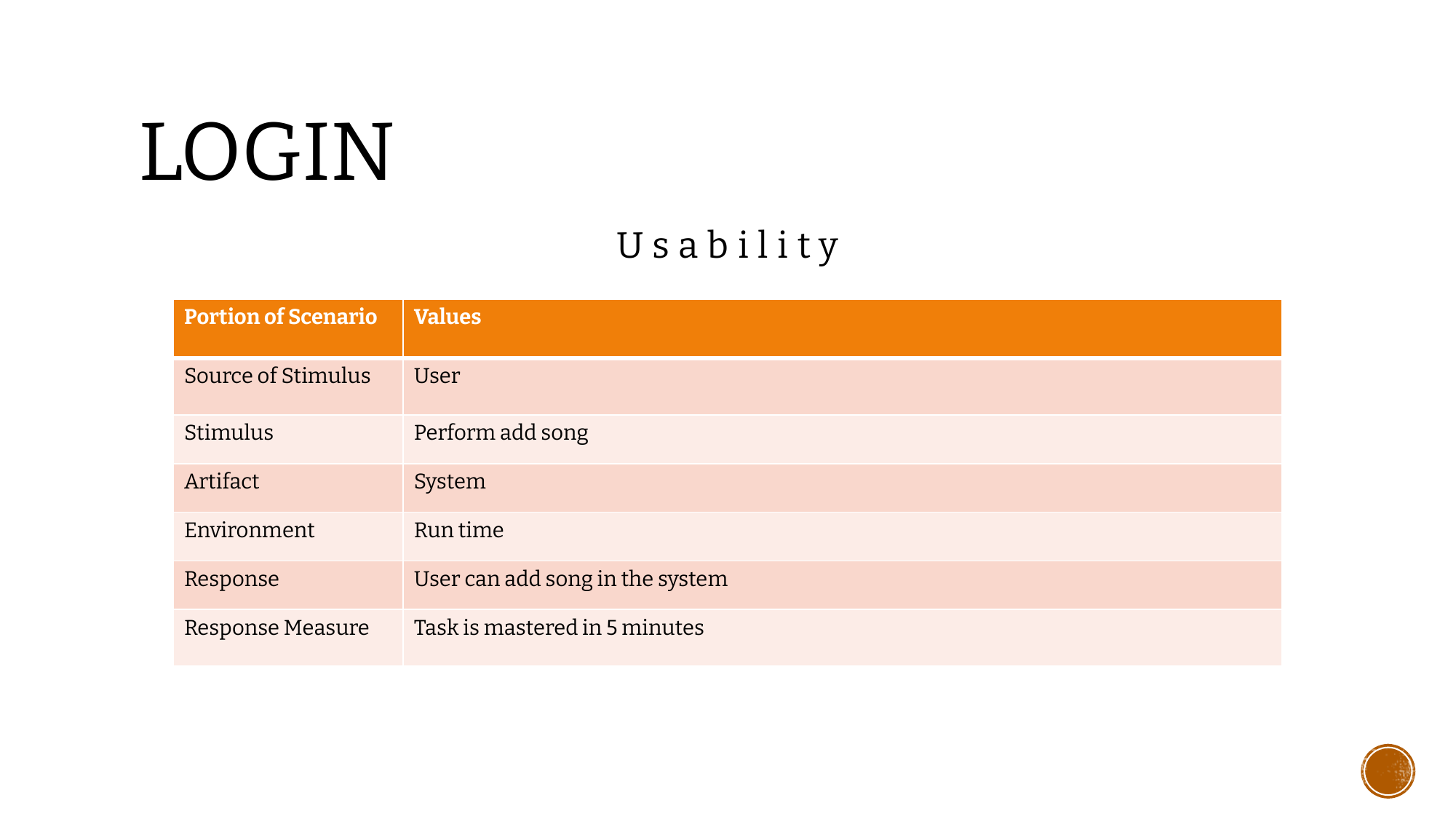

# login
Usability
| Portion of Scenario | Values |
| --- | --- |
| Source of Stimulus | User |
| Stimulus | Perform add song |
| Artifact | System |
| Environment | Run time |
| Response | User can add song in the system |
| Response Measure | Task is mastered in 5 minutes |